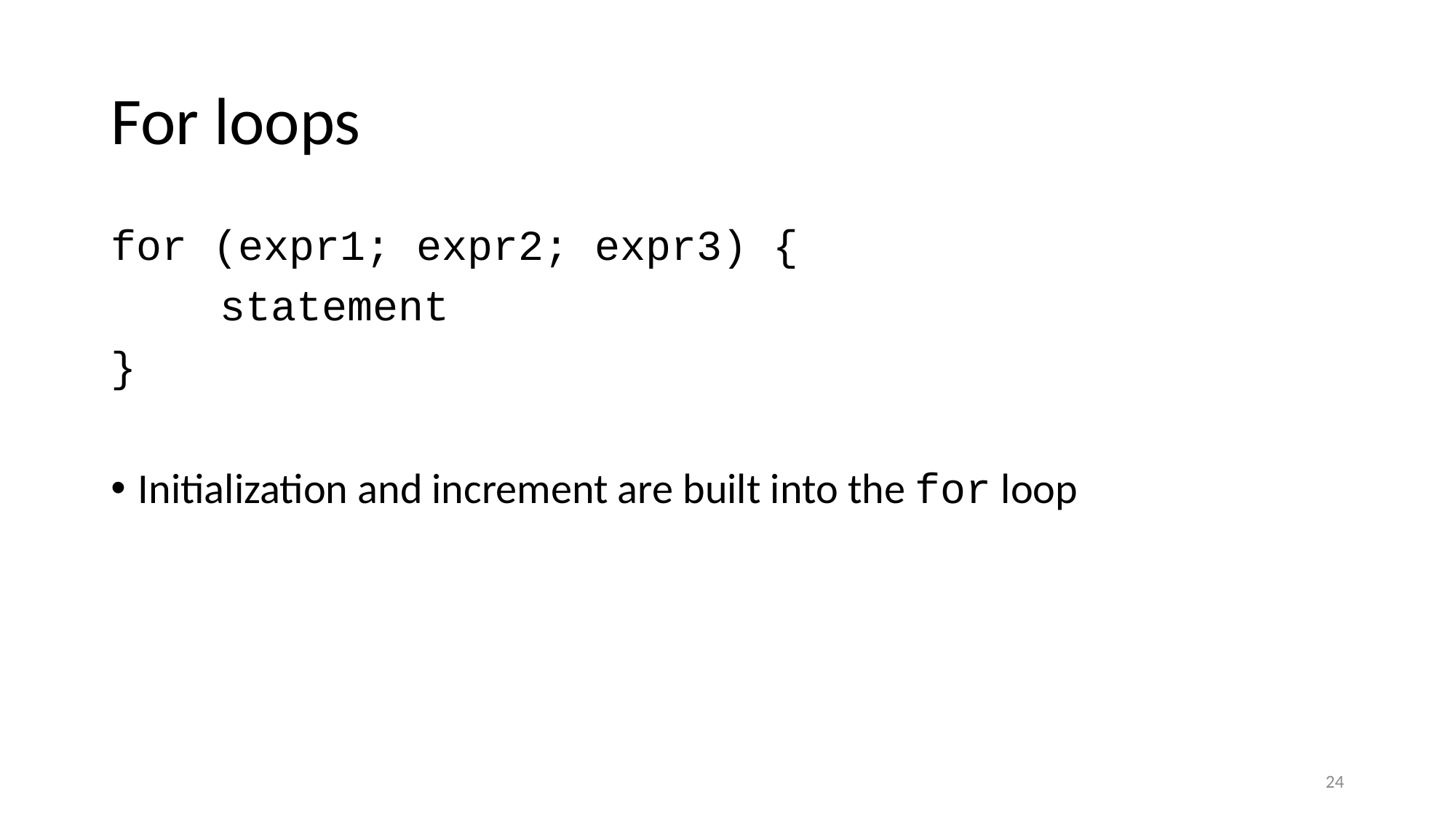

# For loops
for (expr1; expr2; expr3) {
	statement
}

Initialization and increment are built into the for loop
24